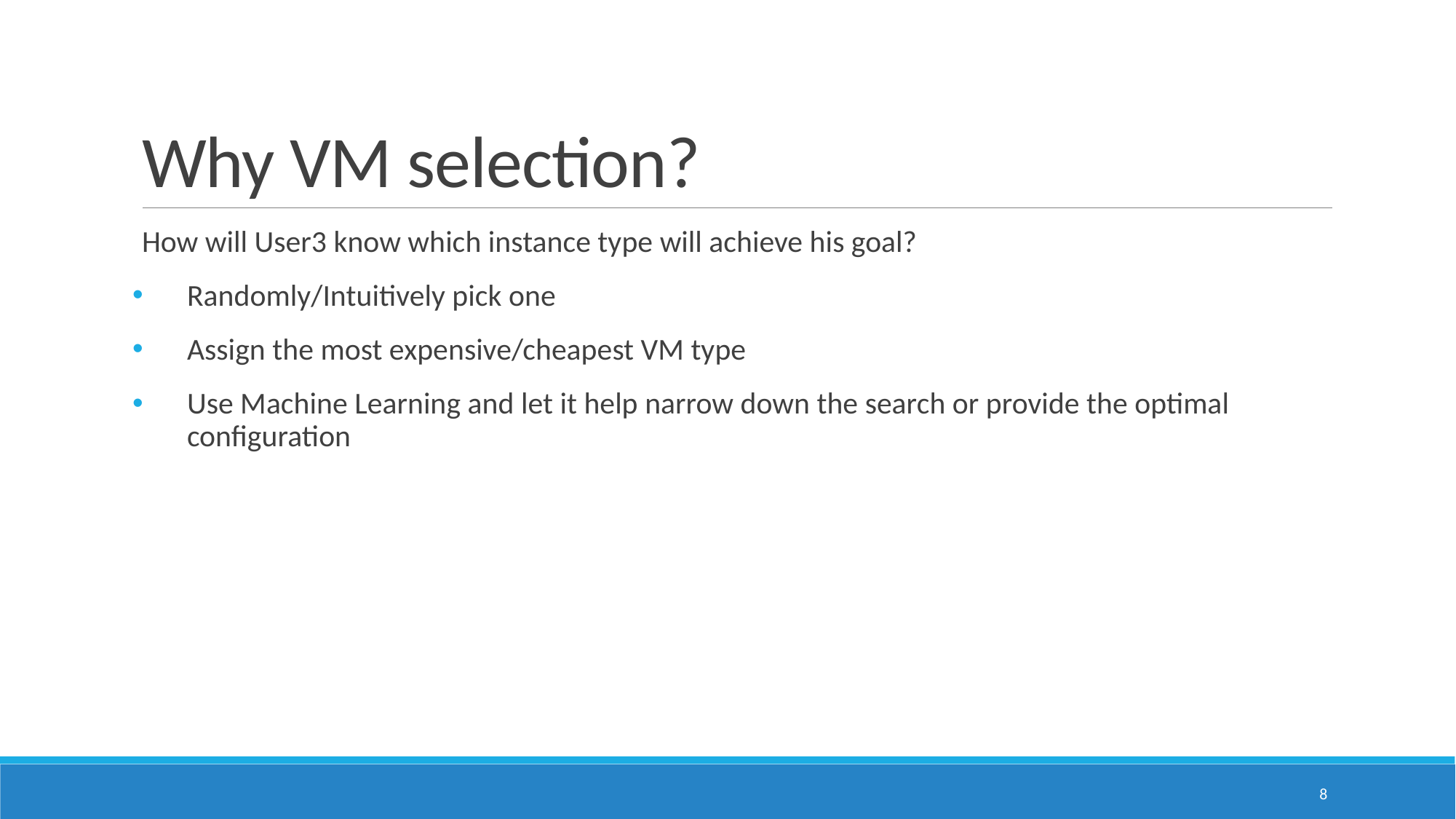

# Why VM selection?
How will User3 know which instance type will achieve his goal?
Randomly/Intuitively pick one
Assign the most expensive/cheapest VM type
Use Machine Learning and let it help narrow down the search or provide the optimal configuration

8